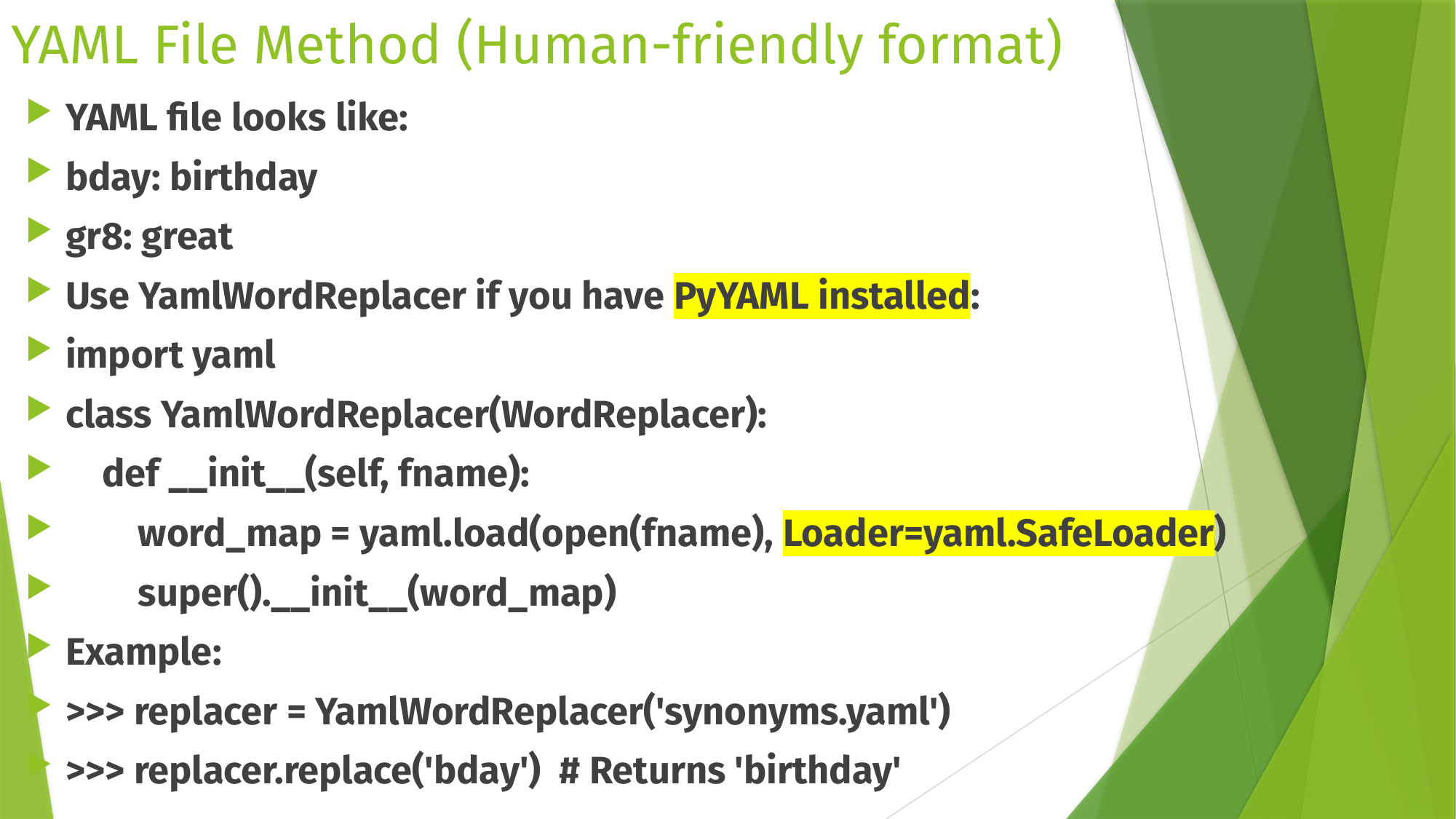

# YAML File Method (Human-friendly format)
YAML file looks like:
bday: birthday
gr8: great
Use YamlWordReplacer if you have PyYAML installed:
import yaml
class YamlWordReplacer(WordReplacer):
    def __init__(self, fname):
        word_map = yaml.load(open(fname), Loader=yaml.SafeLoader)
        super().__init__(word_map)
Example:
>>> replacer = YamlWordReplacer('synonyms.yaml')
>>> replacer.replace('bday')  # Returns 'birthday'